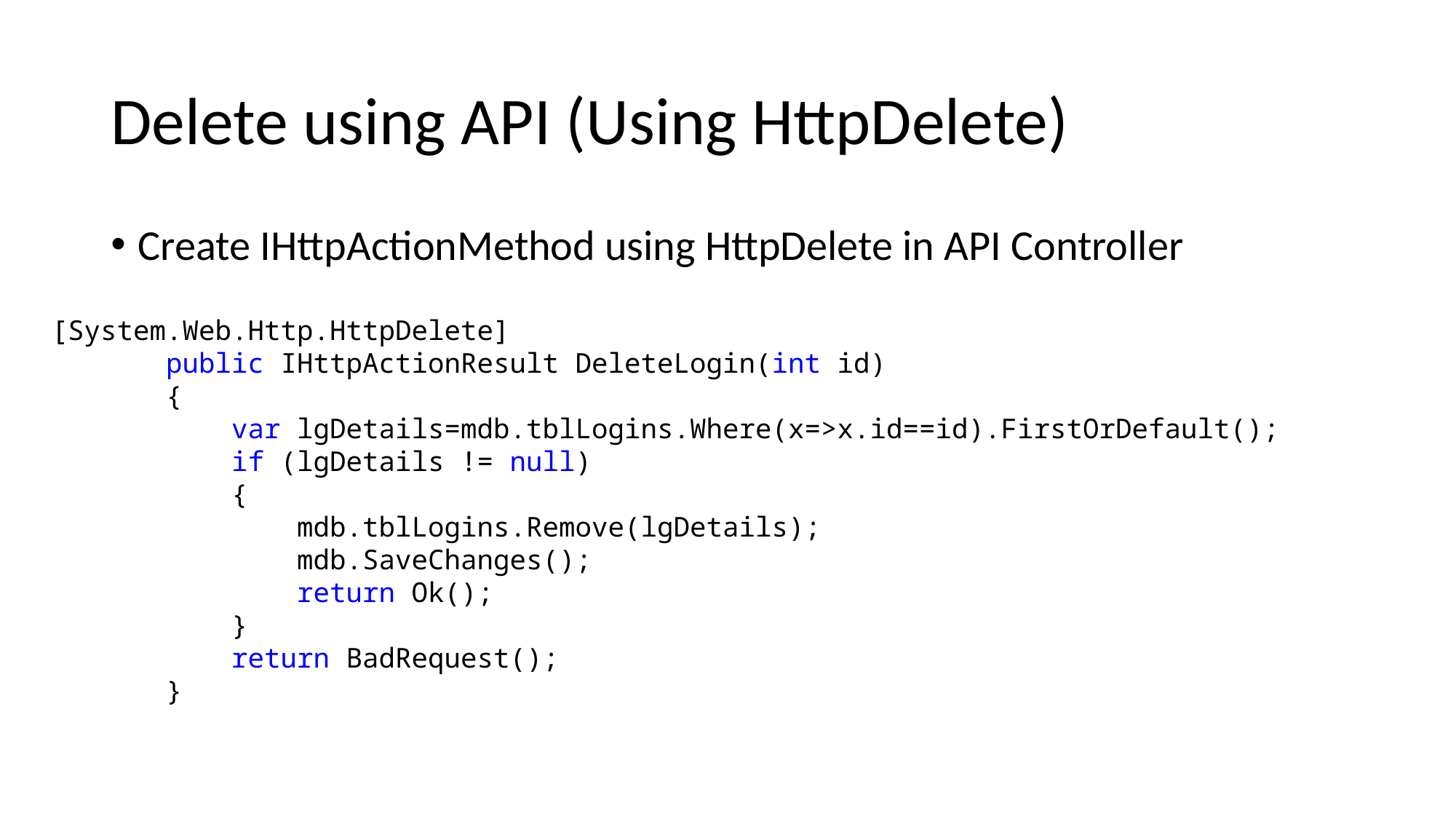

# Delete using API (Using HttpDelete)
Create IHttpActionMethod using HttpDelete in API Controller
 [System.Web.Http.HttpDelete]
        public IHttpActionResult DeleteLogin(int id)
        {
            var lgDetails=mdb.tblLogins.Where(x=>x.id==id).FirstOrDefault();
            if (lgDetails != null)
            {
                mdb.tblLogins.Remove(lgDetails);
                mdb.SaveChanges();
                return Ok();
            }
            return BadRequest();
        }